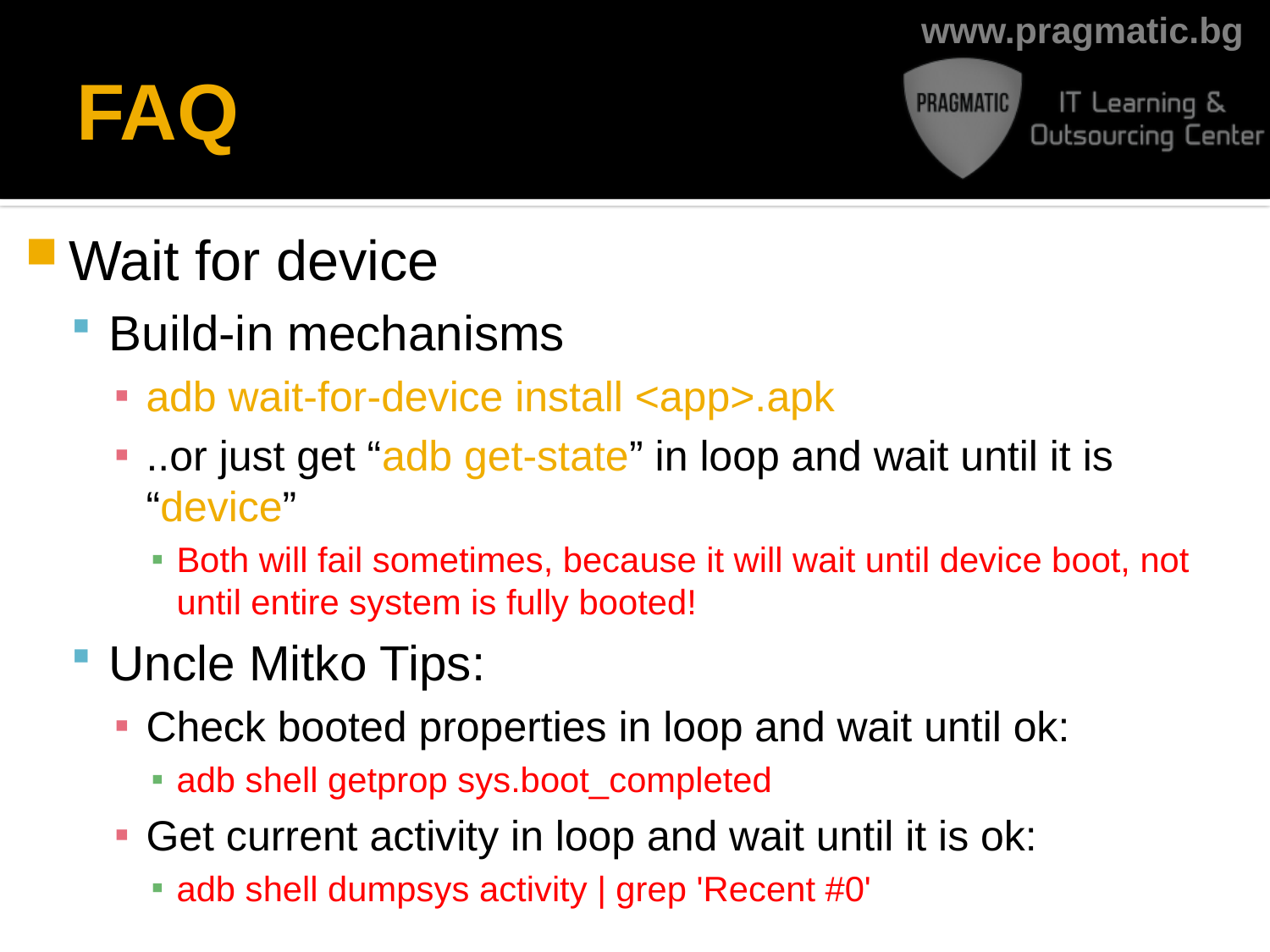

# FAQ
Wait for device
Build-in mechanisms
adb wait-for-device install <app>.apk
..or just get “adb get-state” in loop and wait until it is “device”
Both will fail sometimes, because it will wait until device boot, not until entire system is fully booted!
Uncle Mitko Tips:
Check booted properties in loop and wait until ok:
adb shell getprop sys.boot_completed
Get current activity in loop and wait until it is ok:
adb shell dumpsys activity | grep 'Recent #0'